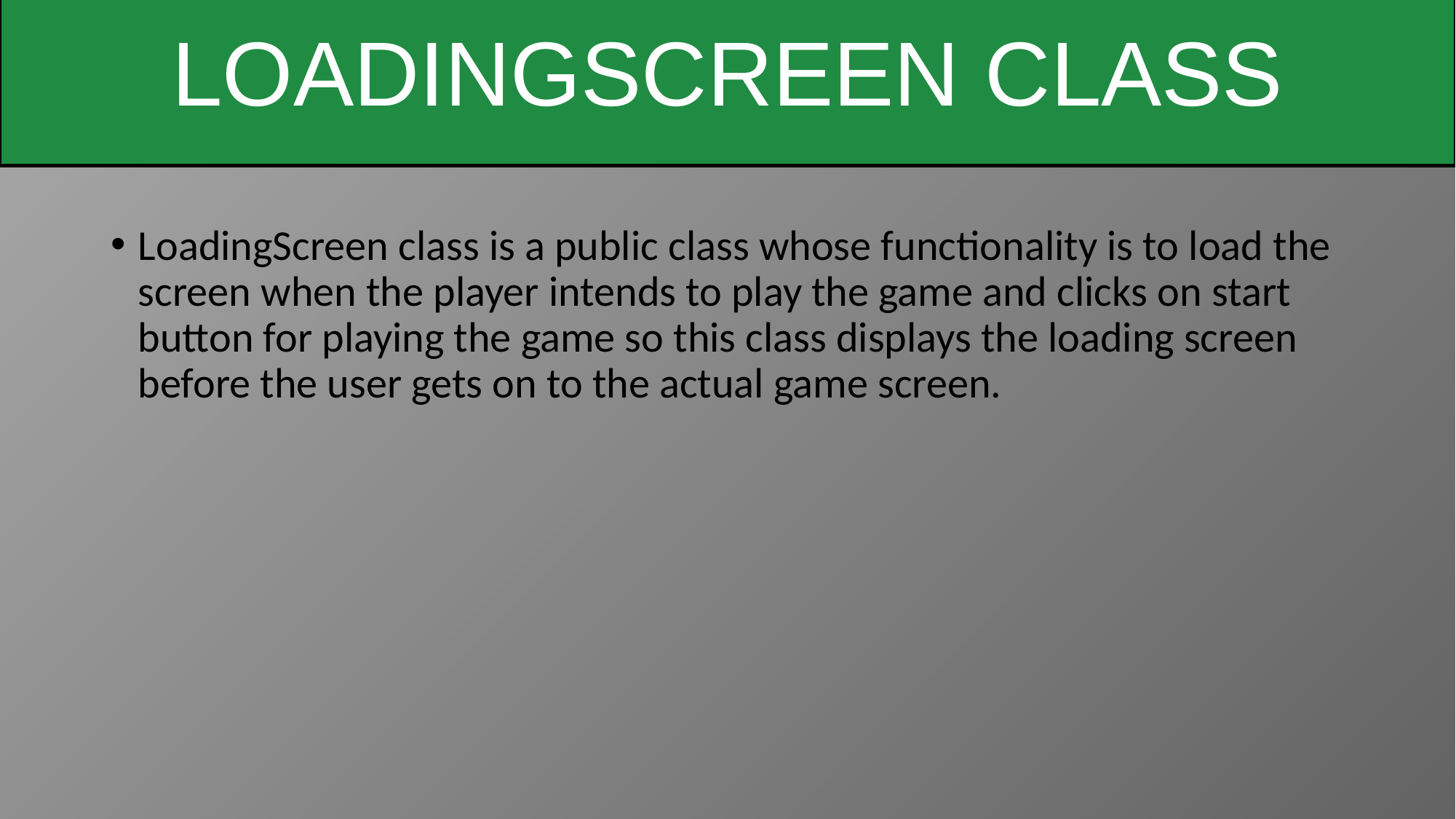

LOADINGSCREEN CLASS
LoadingScreen class is a public class whose functionality is to load the screen when the player intends to play the game and clicks on start button for playing the game so this class displays the loading screen before the user gets on to the actual game screen.